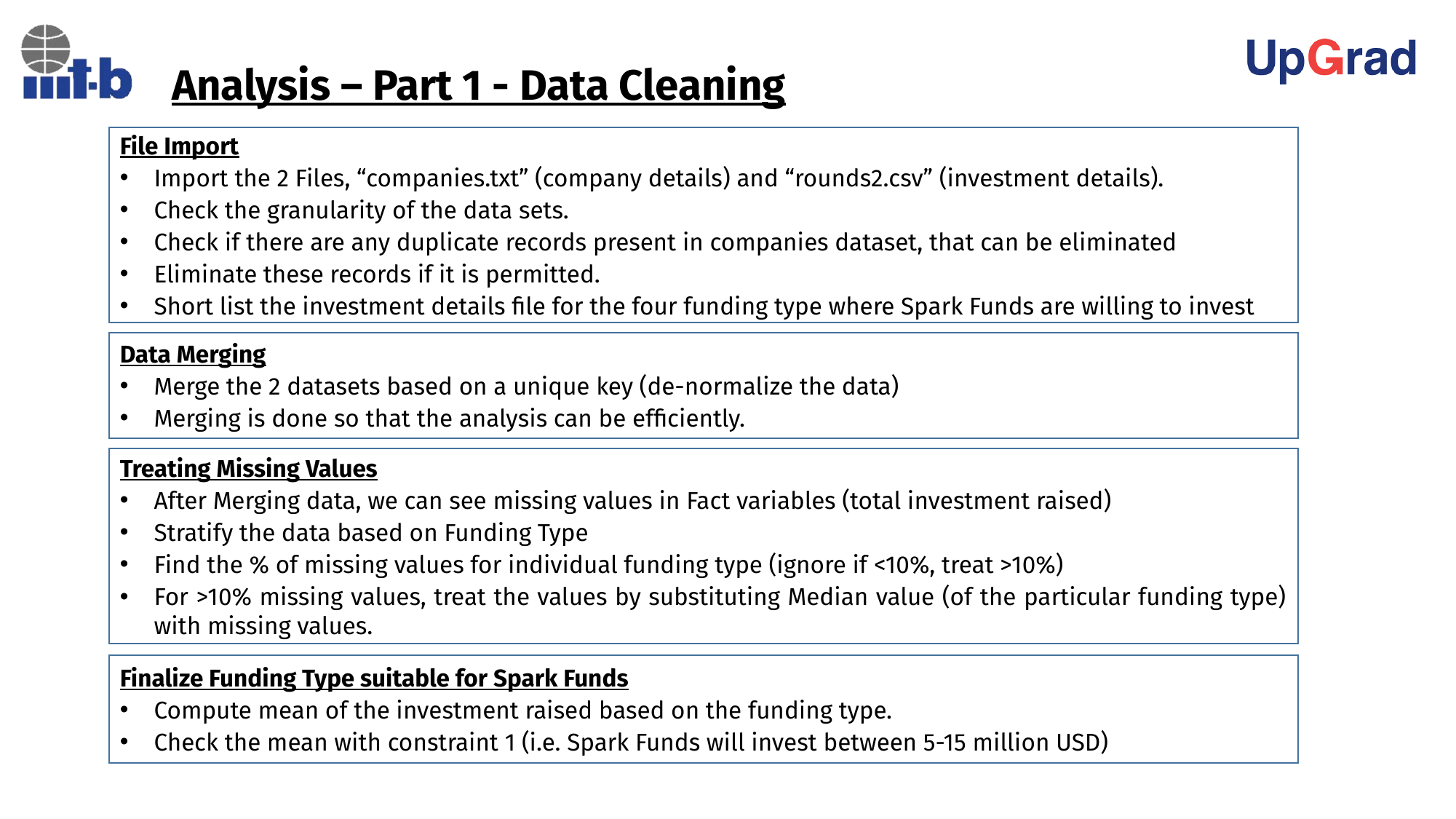

# Analysis – Part 1 - Data Cleaning
File Import
Import the 2 Files, “companies.txt” (company details) and “rounds2.csv” (investment details).
Check the granularity of the data sets.
Check if there are any duplicate records present in companies dataset, that can be eliminated
Eliminate these records if it is permitted.
Short list the investment details file for the four funding type where Spark Funds are willing to invest
Data Merging
Merge the 2 datasets based on a unique key (de-normalize the data)
Merging is done so that the analysis can be efficiently.
Treating Missing Values
After Merging data, we can see missing values in Fact variables (total investment raised)
Stratify the data based on Funding Type
Find the % of missing values for individual funding type (ignore if <10%, treat >10%)
For >10% missing values, treat the values by substituting Median value (of the particular funding type) with missing values.
Finalize Funding Type suitable for Spark Funds
Compute mean of the investment raised based on the funding type.
Check the mean with constraint 1 (i.e. Spark Funds will invest between 5-15 million USD)